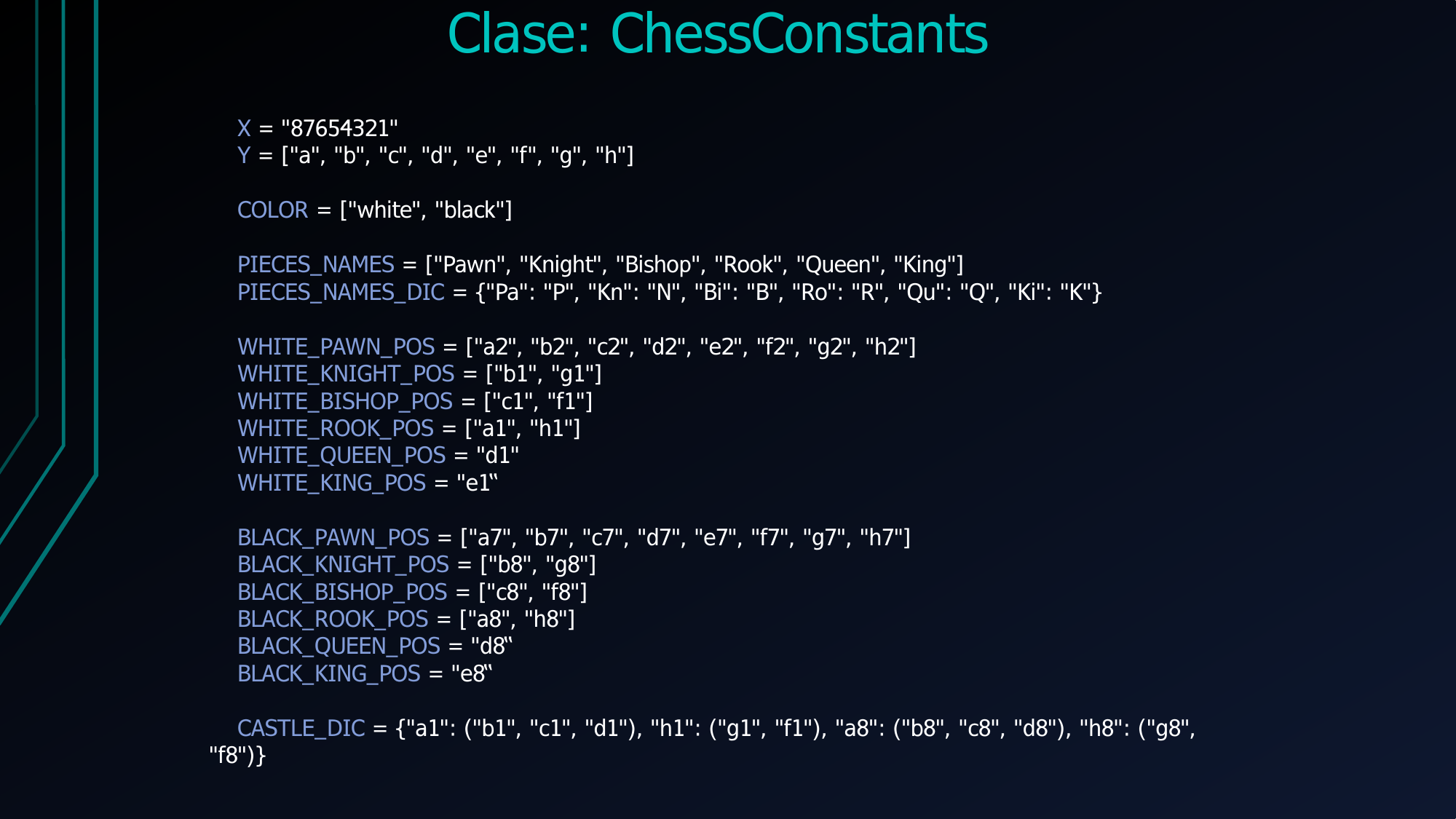

# Clase: ChessConstants
    X = "87654321"
    Y = ["a", "b", "c", "d", "e", "f", "g", "h"]

    COLOR = ["white", "black"]

    PIECES_NAMES = ["Pawn", "Knight", "Bishop", "Rook", "Queen", "King"]
    PIECES_NAMES_DIC = {"Pa": "P", "Kn": "N", "Bi": "B", "Ro": "R", "Qu": "Q", "Ki": "K"}

    WHITE_PAWN_POS = ["a2", "b2", "c2", "d2", "e2", "f2", "g2", "h2"]
    WHITE_KNIGHT_POS = ["b1", "g1"]
    WHITE_BISHOP_POS = ["c1", "f1"]
    WHITE_ROOK_POS = ["a1", "h1"]
    WHITE_QUEEN_POS = "d1"
    WHITE_KING_POS = "e1“

    BLACK_PAWN_POS = ["a7", "b7", "c7", "d7", "e7", "f7", "g7", "h7"]
    BLACK_KNIGHT_POS = ["b8", "g8"]
    BLACK_BISHOP_POS = ["c8", "f8"]
    BLACK_ROOK_POS = ["a8", "h8"]
    BLACK_QUEEN_POS = "d8“
    BLACK_KING_POS = "e8“

    CASTLE_DIC = {"a1": ("b1", "c1", "d1"), "h1": ("g1", "f1"), "a8": ("b8", "c8", "d8"), "h8": ("g8", "f8")}